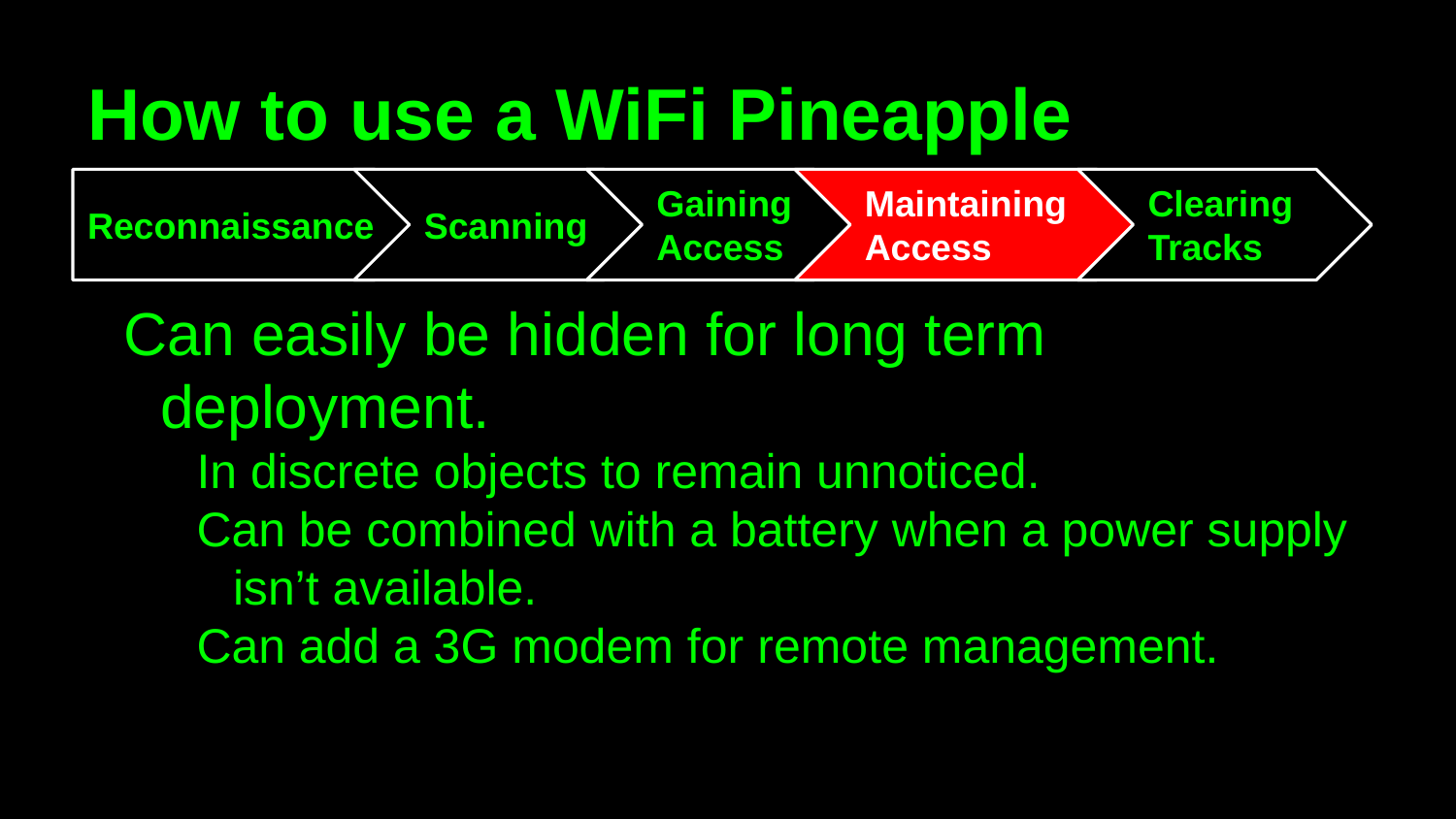

# How to use a WiFi Pineapple
Reconnaissance
Scanning
Gaining Access
Maintaining Access
Clearing Tracks
Can easily be hidden for long term deployment.
In discrete objects to remain unnoticed.
Can be combined with a battery when a power supply isn’t available.
Can add a 3G modem for remote management.